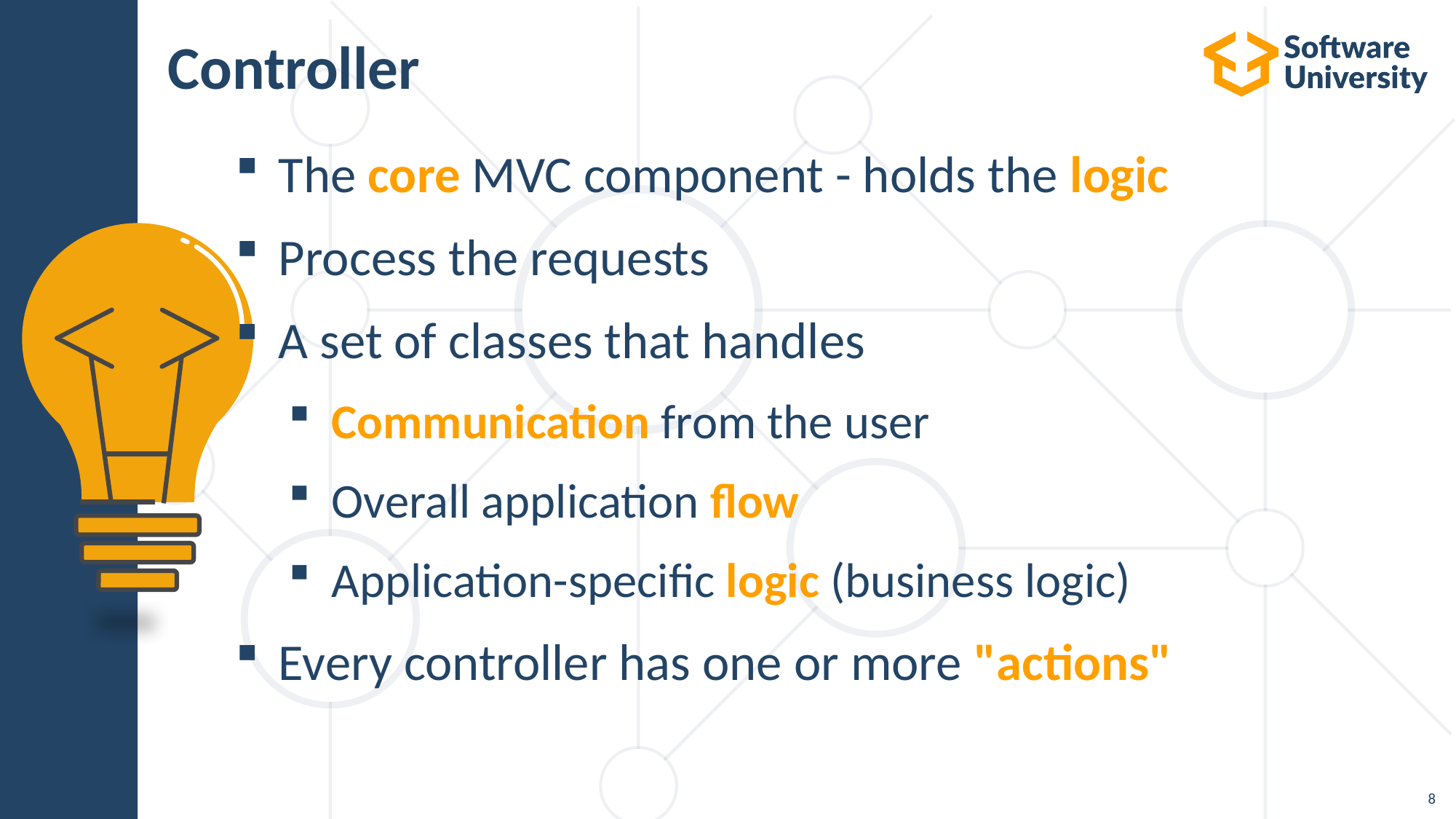

# Controller
The core MVC component - holds the logic
Process the requests
A set of classes that handles
Communication from the user
Overall application flow
Application-specific logic (business logic)
Every controller has one or more "actions"
8